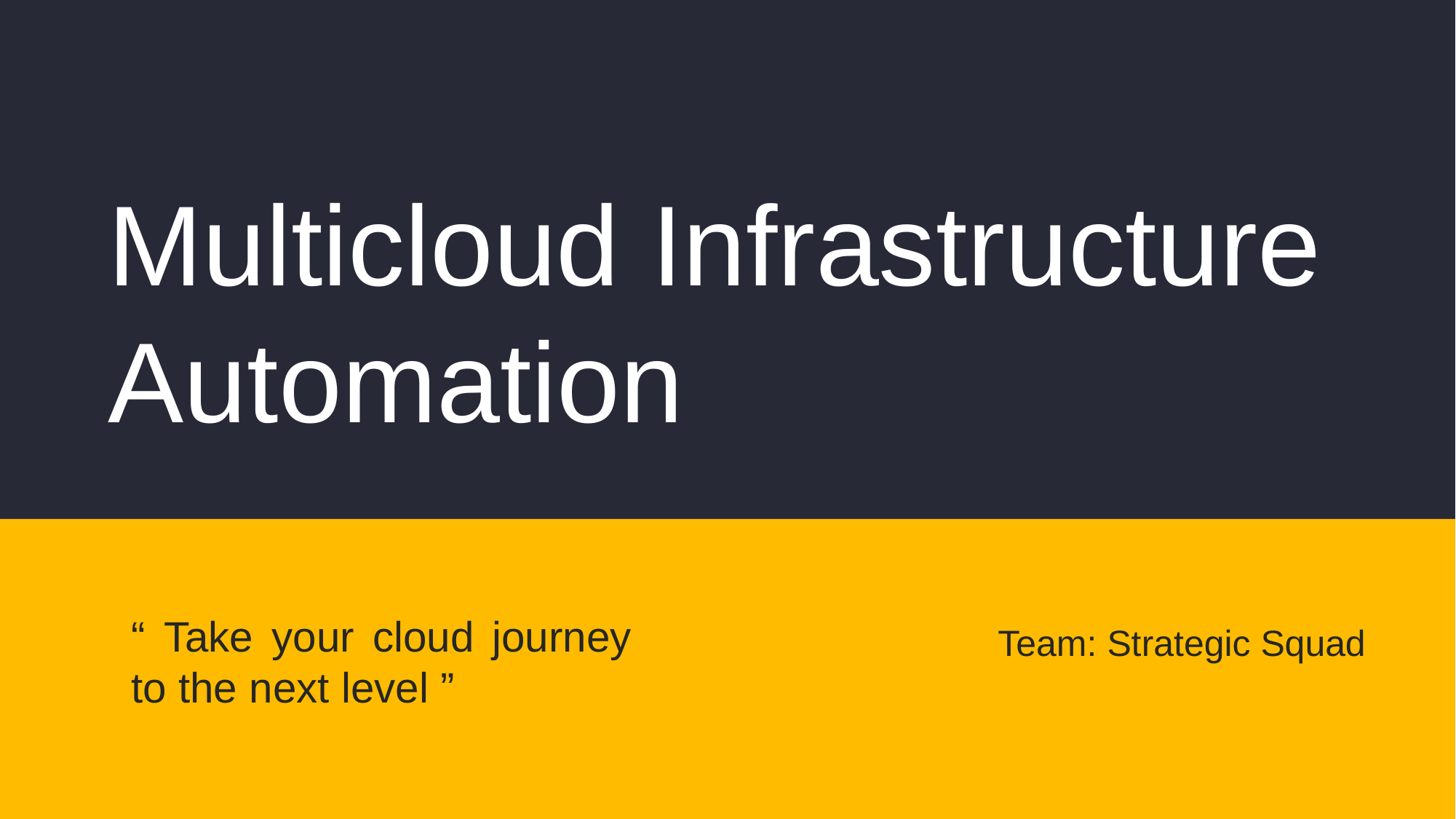

Multicloud Infrastructure Automation

“ Take your cloud journey to the next level ”
Team: Strategic Squad